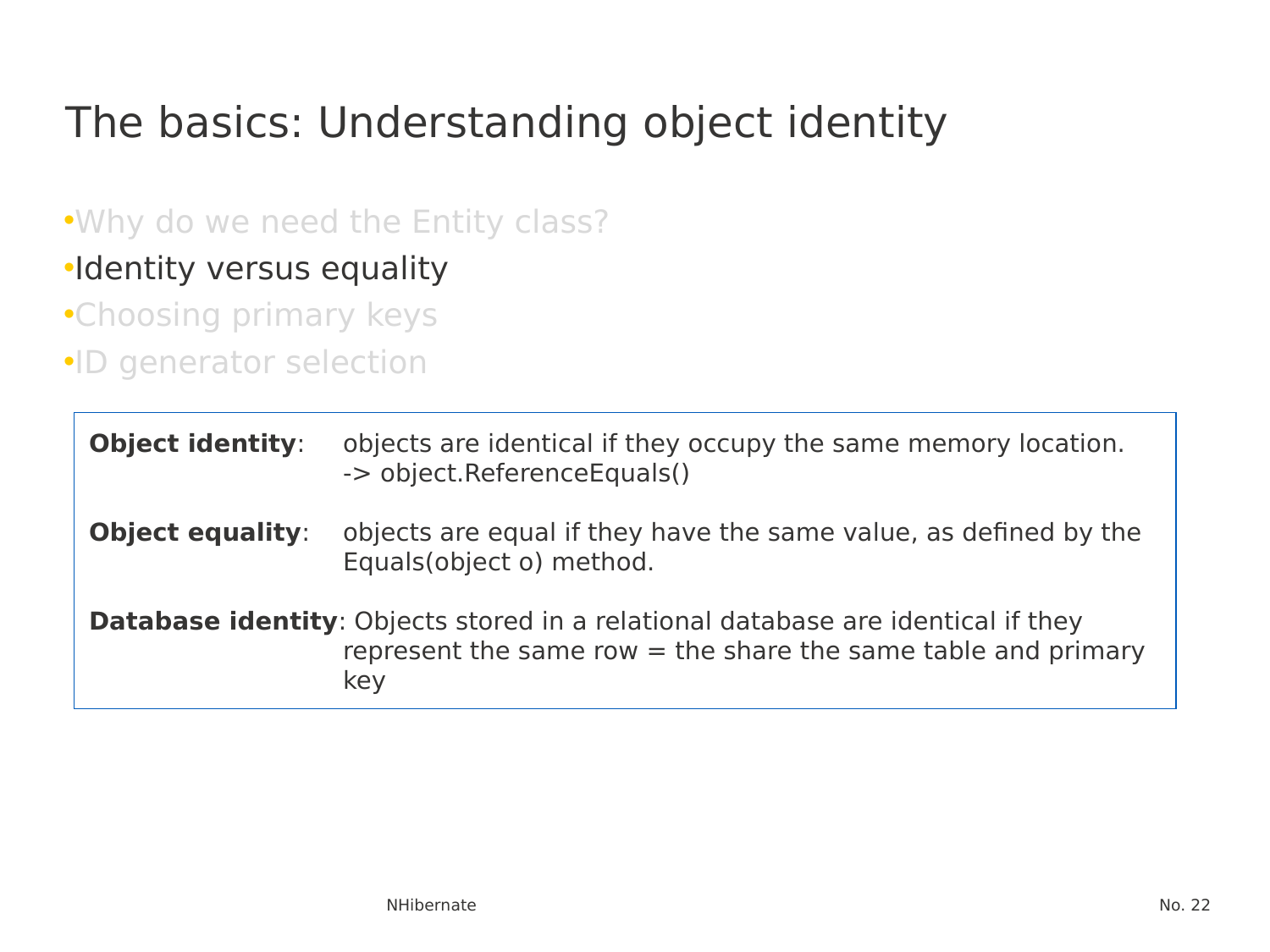

# The basics: Understanding object identity
Why do we need the Entity class?
Identity versus equality
Choosing primary keys
ID generator selection

Object identity:	objects are identical if they occupy the same memory location.
		-> object.ReferenceEquals()

Object equality: 	objects are equal if they have the same value, as defined by the 		Equals(object o) method.

Database identity: Objects stored in a relational database are identical if they 			represent the same row = the share the same table and primary 		key

NHibernate
No. 22